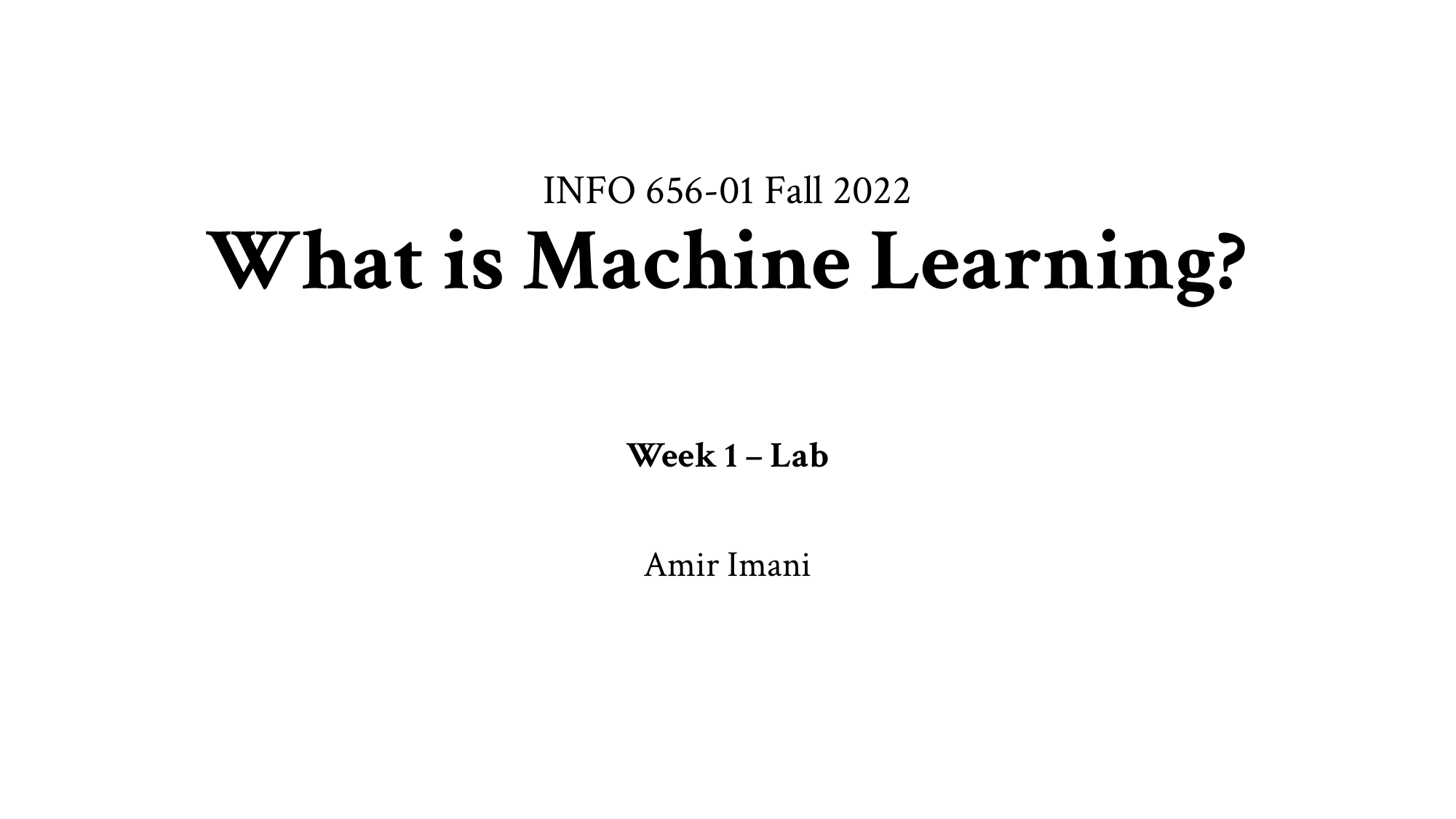

# INFO 656-01 Fall 2022 What is Machine Learning?
Week 1 – Lab

Amir Imani